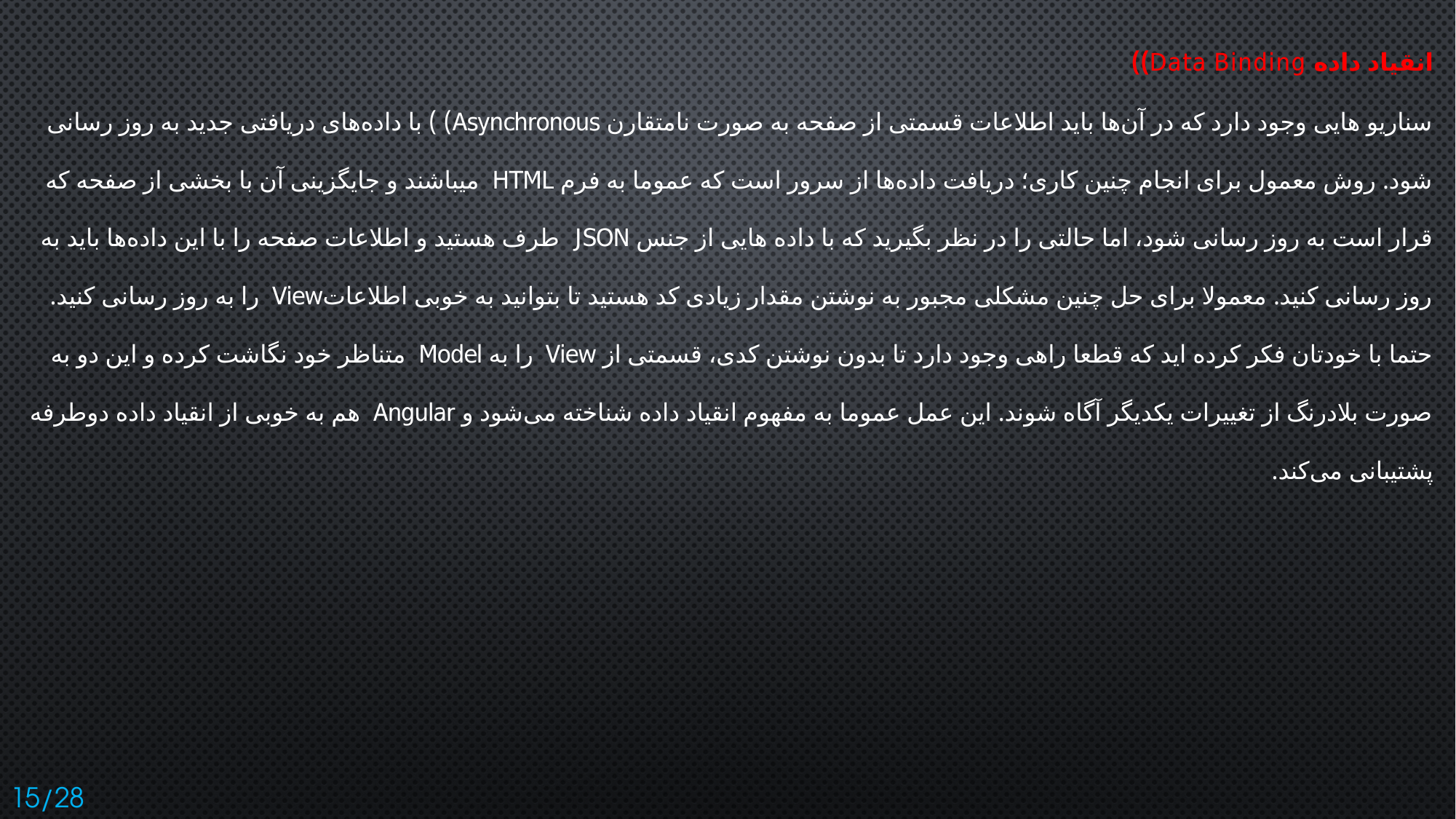

انقیاد داده Data Binding))
سناریو هایی وجود دارد که در آن‌ها باید اطلاعات قسمتی از صفحه به صورت نامتقارن Asynchronous) ) با داده‌های دریافتی جدید به روز رسانی شود. روش معمول برای انجام چنین کاری؛ دریافت داده‌ها از سرور است که عموما به فرم HTML  میباشند و جایگزینی آن با بخشی از صفحه که قرار است به روز رسانی شود، اما حالتی را در نظر بگیرید که با داده هایی از جنس JSON  طرف هستید و اطلاعات صفحه را با این داده‌ها باید به روز رسانی کنید. معمولا برای حل چنین مشکلی مجبور به نوشتن مقدار زیادی کد هستید تا بتوانید به خوبی اطلاعاتView  را به روز رسانی کنید. حتما با خودتان فکر کرده اید که قطعا راهی وجود دارد تا بدون نوشتن کدی، قسمتی از View  را به Model  متناظر خود نگاشت کرده و این دو به صورت بلادرنگ از تغییرات یکدیگر آگاه شوند. این عمل عموما به مفهوم انقیاد داده شناخته می‌شود و Angular  هم به خوبی از انقیاد داده دوطرفه پشتیبانی می‌کند.

15/28